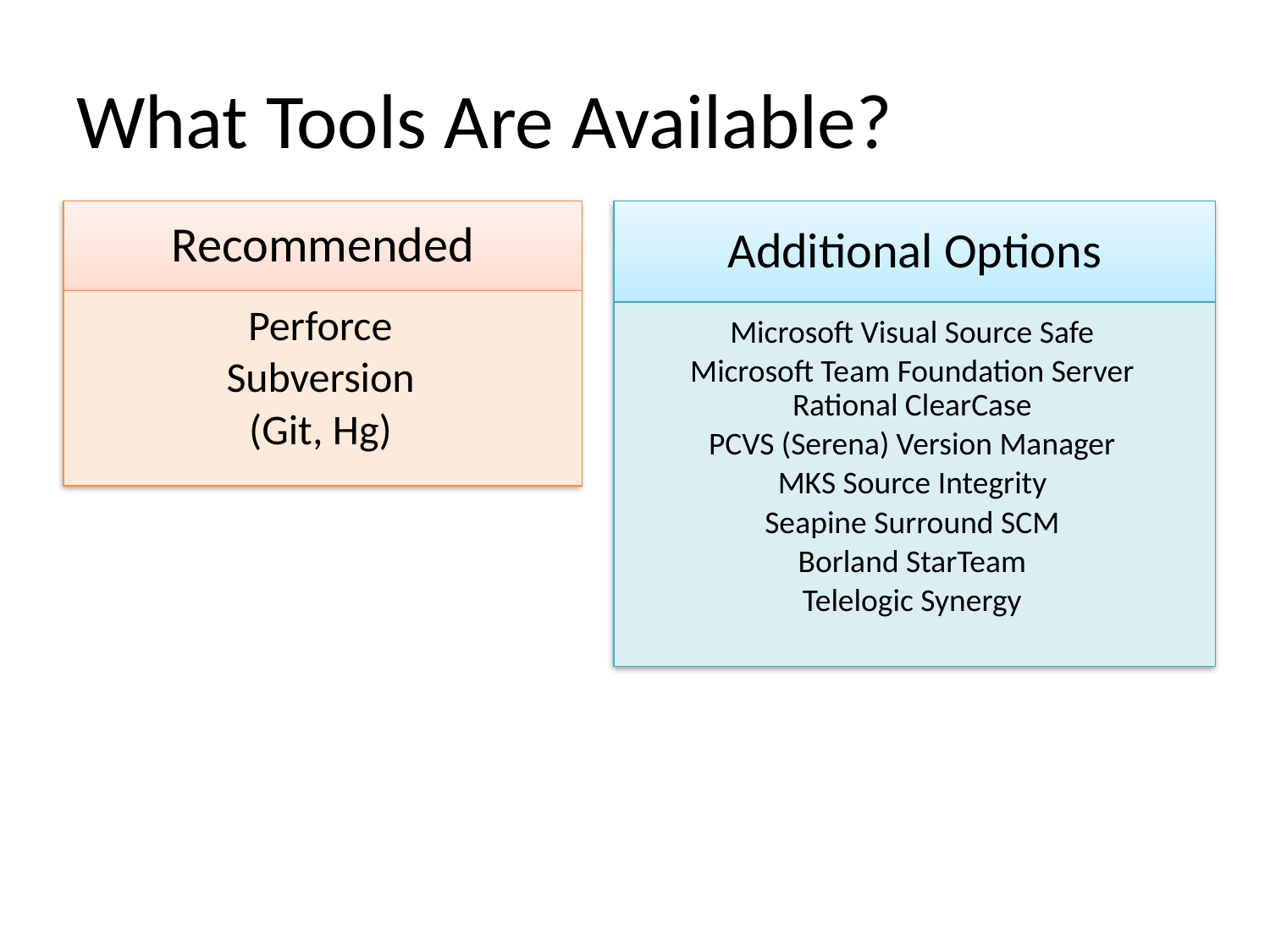

# What Tools Are Available?
Recommended
Perforce
Subversion
(Git, Hg)
Additional Options
Microsoft Visual Source Safe
Microsoft Team Foundation Server
Rational ClearCase
PCVS (Serena) Version Manager
MKS Source Integrity
Seapine Surround SCM
Borland StarTeam
Telelogic Synergy